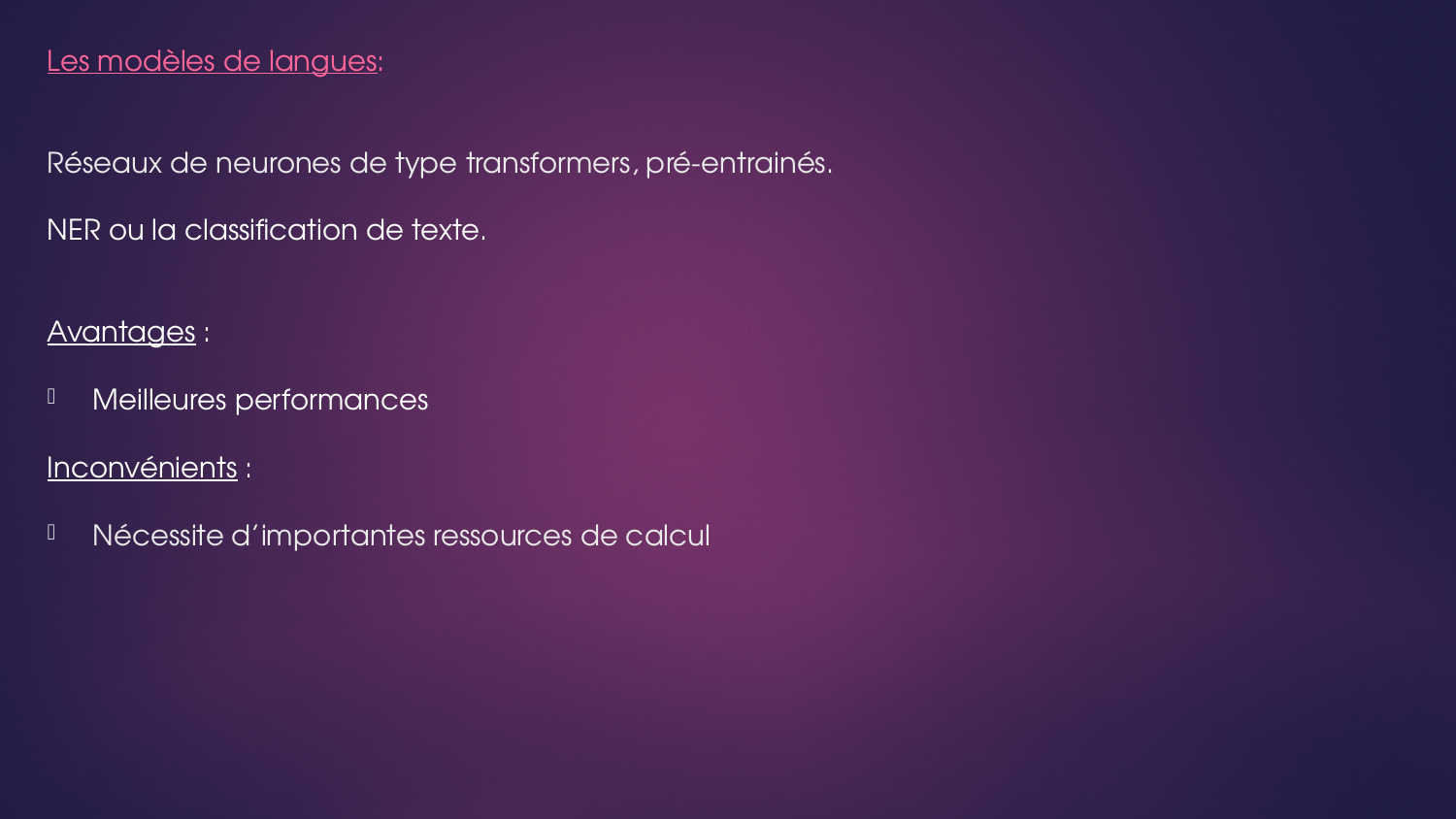

Les modèles de langues:

Réseaux de neurones de type transformers, pré-entrainés.

NER ou la classification de texte.

Avantages :

Meilleures performances

Inconvénients :

Nécessite d’importantes ressources de calcul